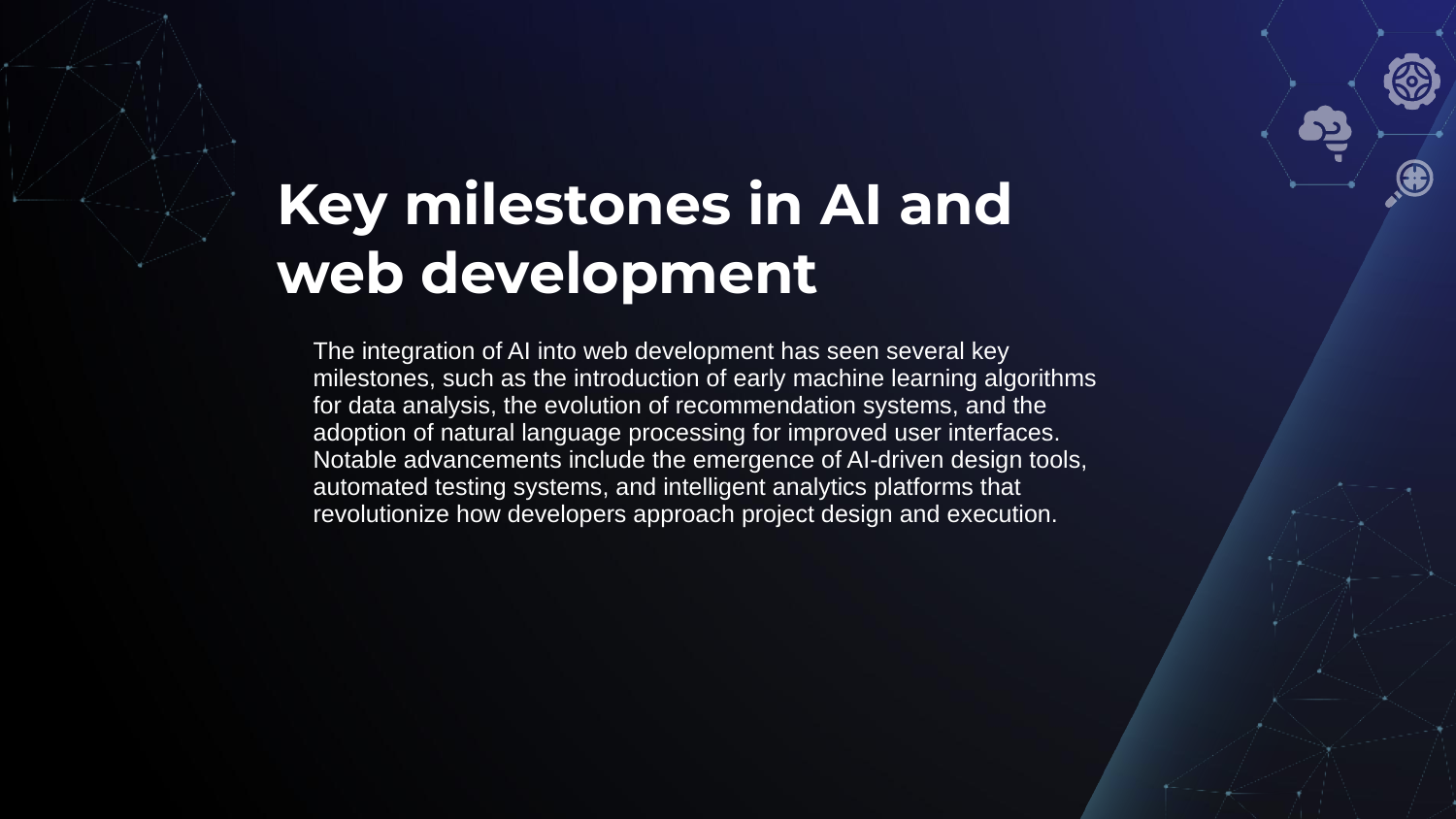

# Key milestones in AI and web development
The integration of AI into web development has seen several key milestones, such as the introduction of early machine learning algorithms for data analysis, the evolution of recommendation systems, and the adoption of natural language processing for improved user interfaces. Notable advancements include the emergence of AI-driven design tools, automated testing systems, and intelligent analytics platforms that revolutionize how developers approach project design and execution.